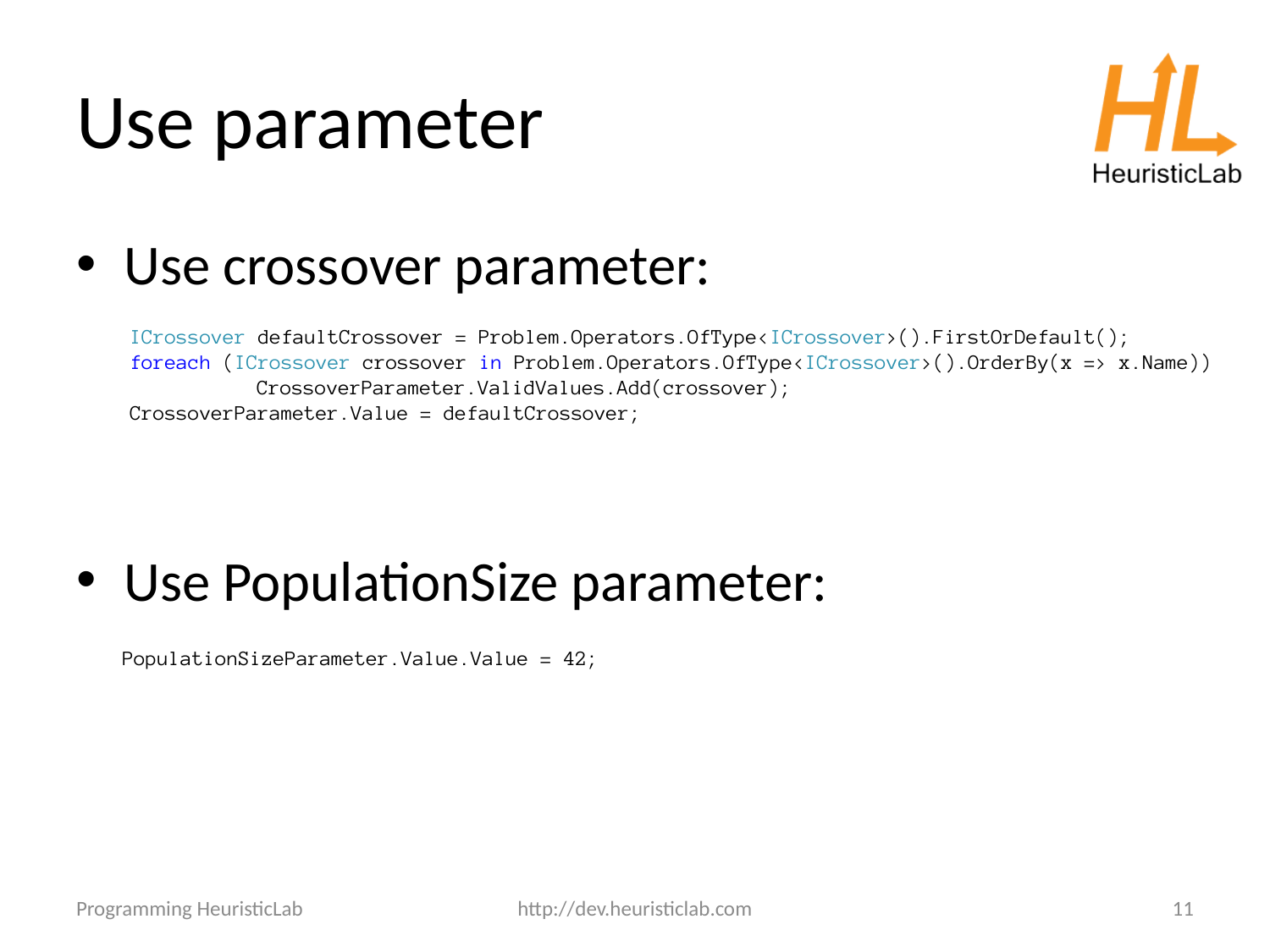

# Use parameter
Use crossover parameter:

Use PopulationSize parameter:
ICrossover defaultCrossover = Problem.Operators.OfType<ICrossover>().FirstOrDefault();
foreach (ICrossover crossover in Problem.Operators.OfType<ICrossover>().OrderBy(x => x.Name))
	CrossoverParameter.ValidValues.Add(crossover);
CrossoverParameter.Value = defaultCrossover;
PopulationSizeParameter.Value.Value = 42;
Programming HeuristicLab
http://dev.heuristiclab.com
11